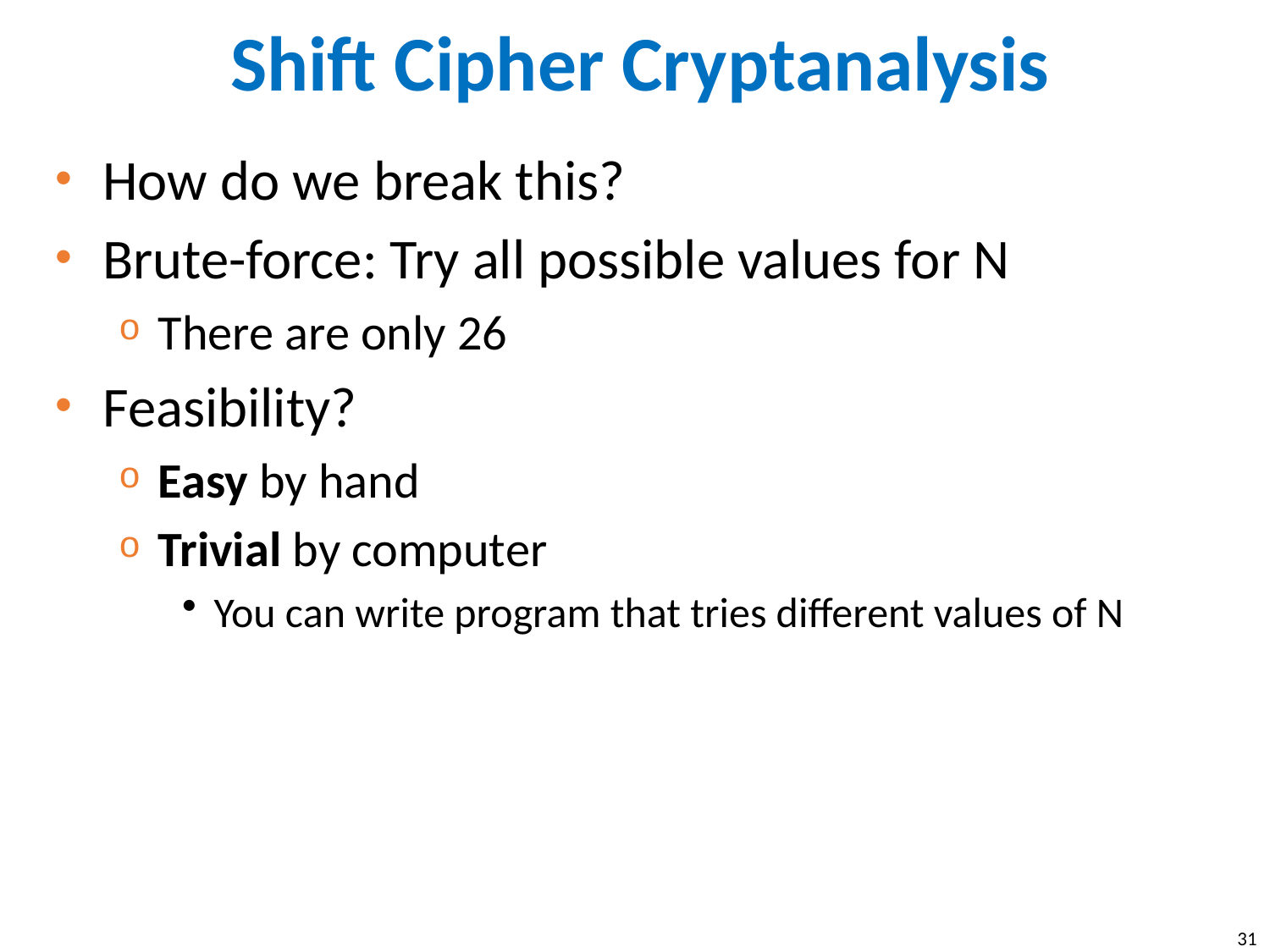

# Shift Cipher Cryptanalysis
How do we break this?
Brute-force: Try all possible values for N
There are only 26
Feasibility?
Easy by hand
Trivial by computer
You can write program that tries different values of N
31